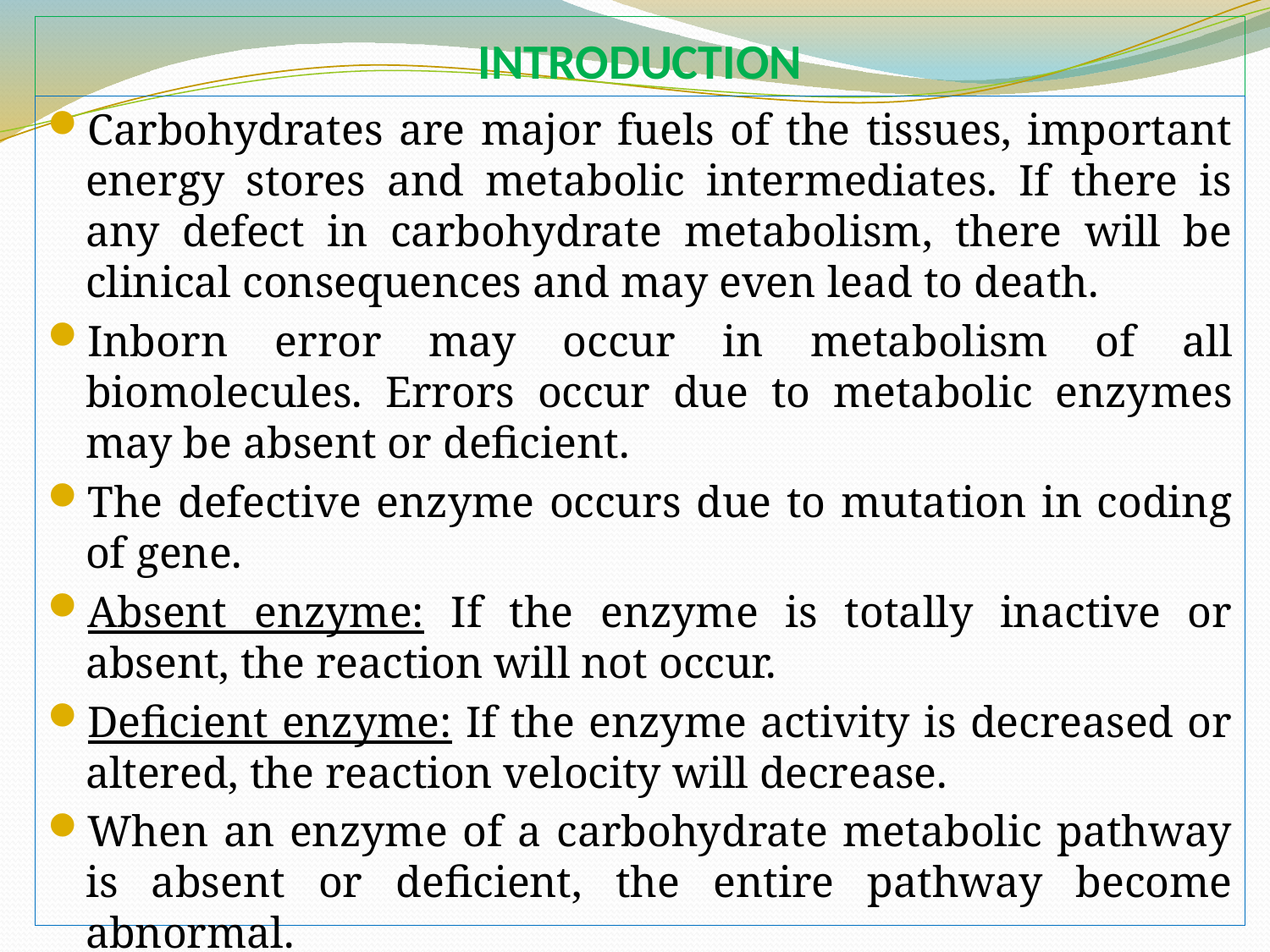

# INTRODUCTION
Carbohydrates are major fuels of the tissues, important energy stores and metabolic intermediates. If there is any defect in carbohydrate metabolism, there will be clinical consequences and may even lead to death.
Inborn error may occur in metabolism of all biomolecules. Errors occur due to metabolic enzymes may be absent or deficient.
The defective enzyme occurs due to mutation in coding of gene.
Absent enzyme: If the enzyme is totally inactive or absent, the reaction will not occur.
Deficient enzyme: If the enzyme activity is decreased or altered, the reaction velocity will decrease.
When an enzyme of a carbohydrate metabolic pathway is absent or deficient, the entire pathway become abnormal.